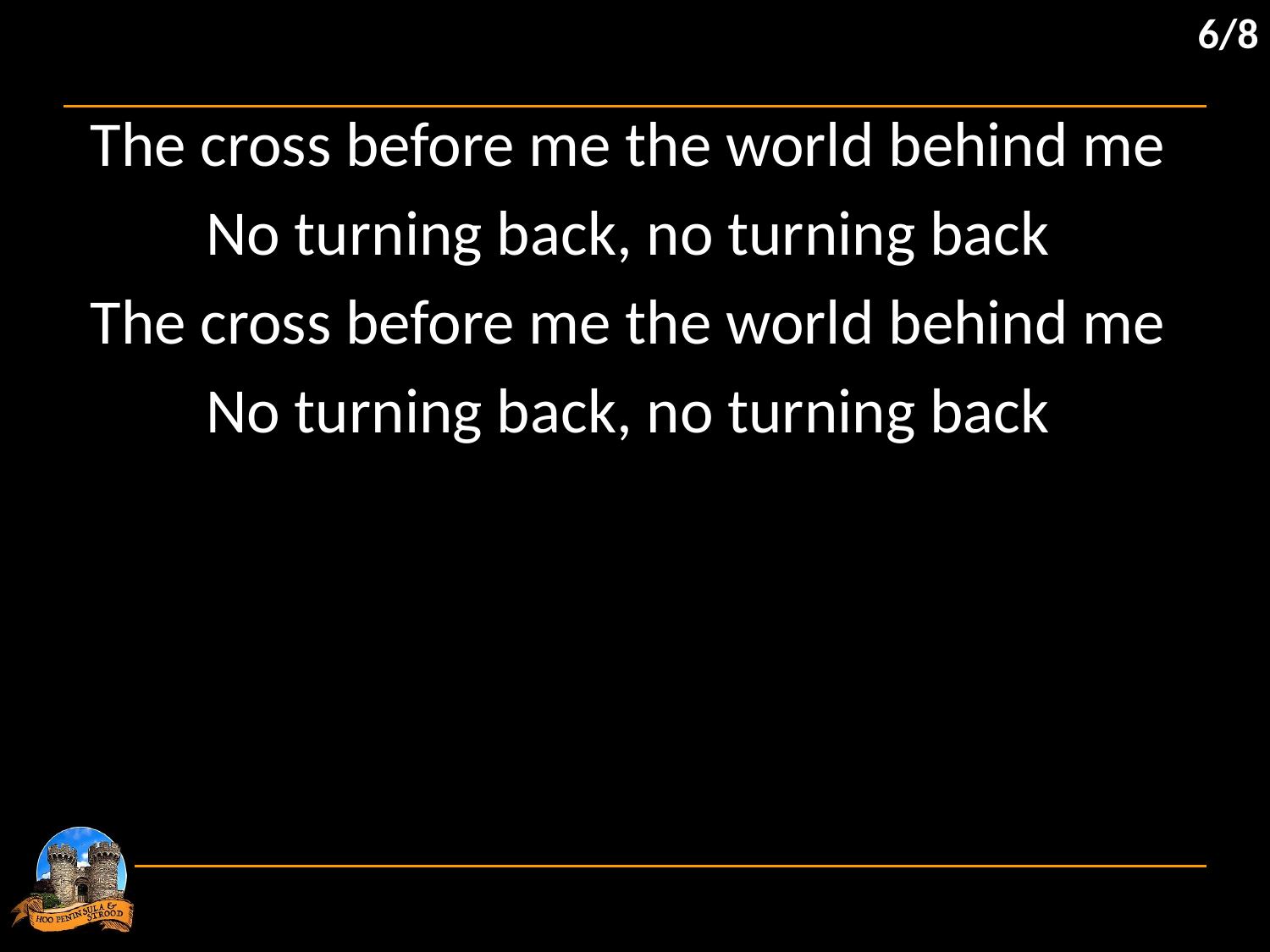

6/8
The cross before me the world behind me
No turning back, no turning back
The cross before me the world behind me
No turning back, no turning back